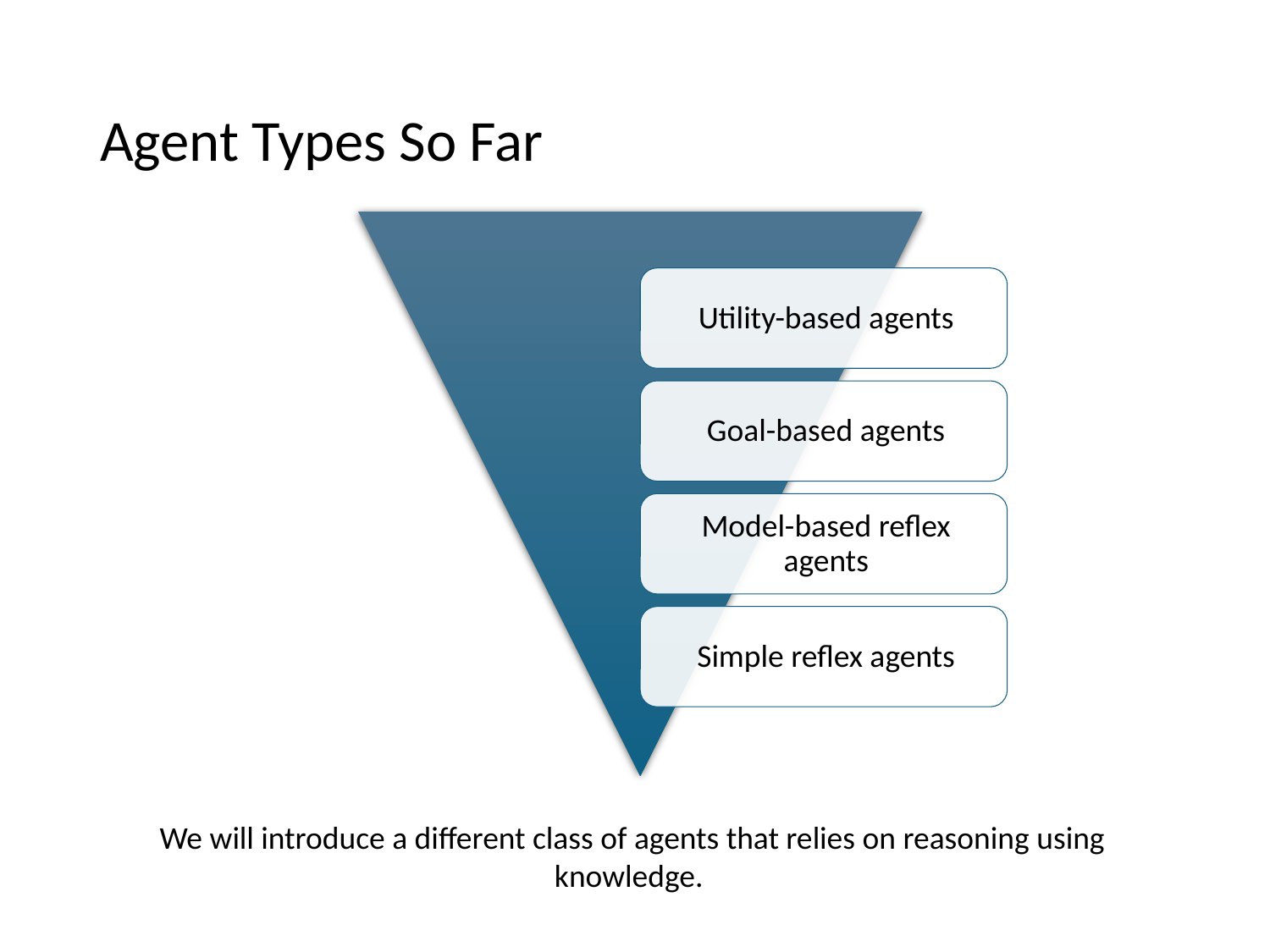

# Agent Types So Far
Utility-based agents
Goal-based agents
Model-based reflex agents
Simple reflex agents
We will introduce a different class of agents that relies on reasoning using knowledge.